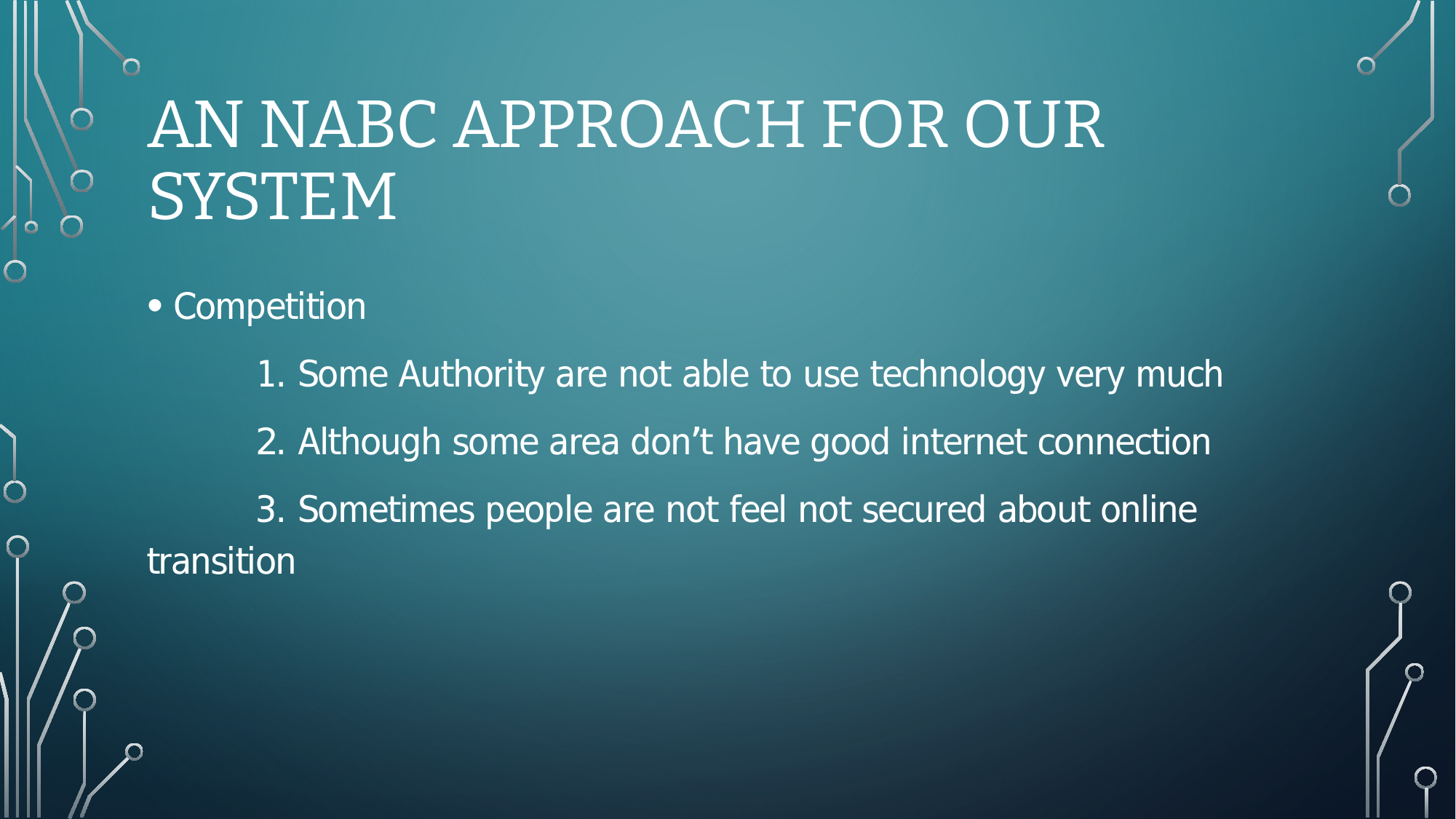

# An nabc Approach for our System
Competition
	1. Some Authority are not able to use technology very much
	2. Although some area don’t have good internet connection
	3. Sometimes people are not feel not secured about online 	transition